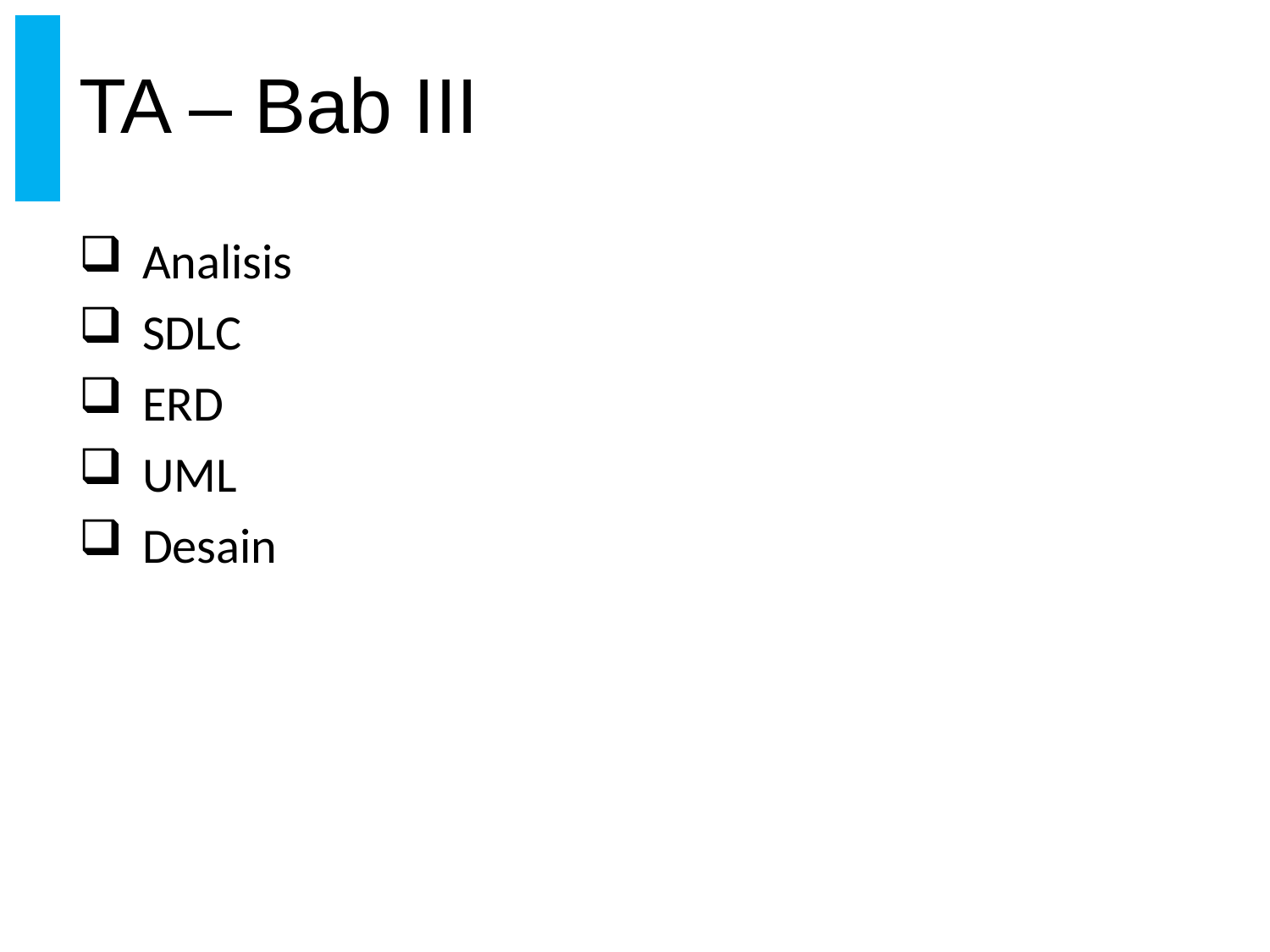

# TA – Bab III
Analisis
SDLC
ERD
UML
Desain